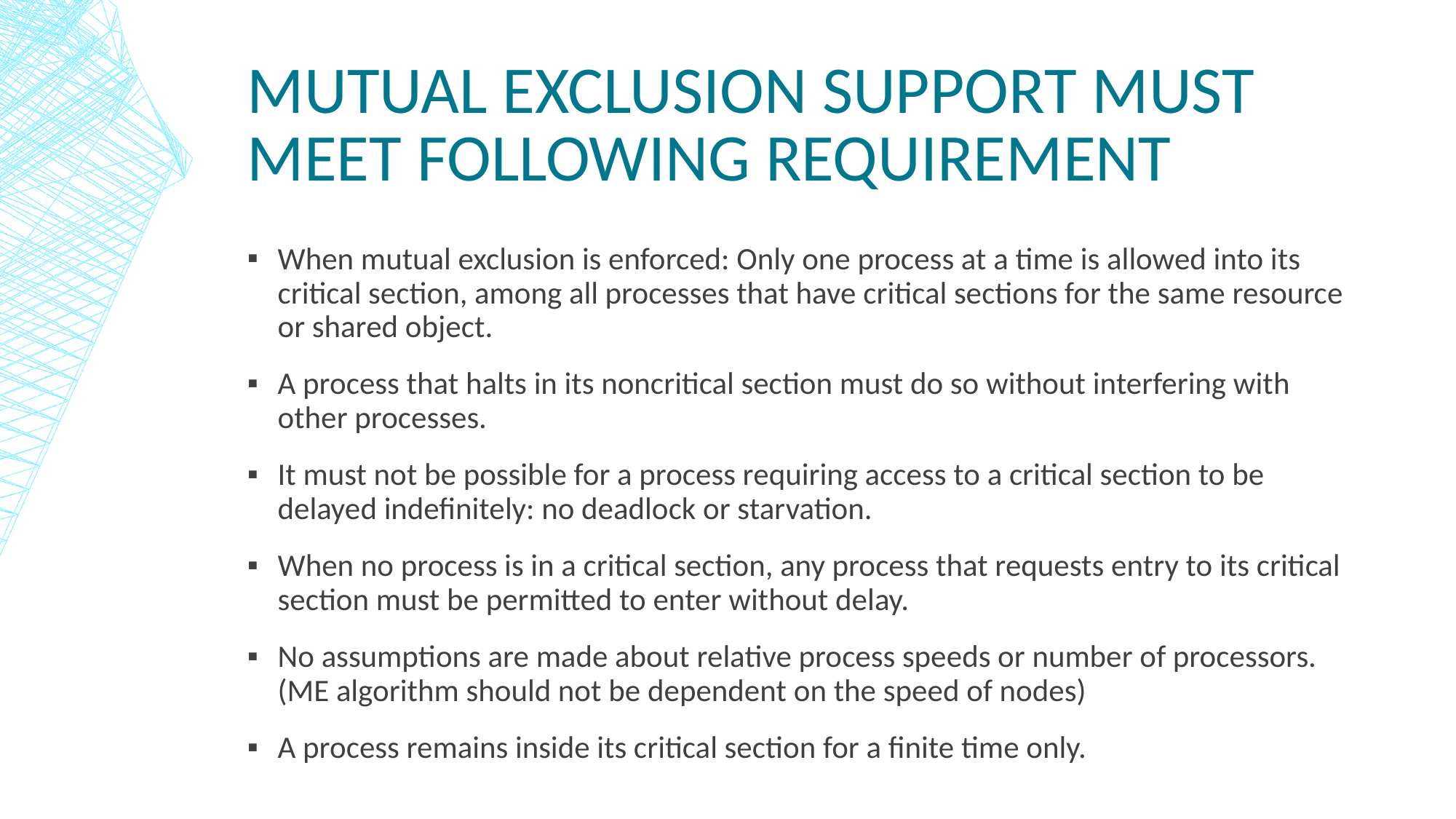

# Mutual exclusion support must meet following requirement
When mutual exclusion is enforced: Only one process at a time is allowed into its critical section, among all processes that have critical sections for the same resource or shared object.
A process that halts in its noncritical section must do so without interfering with other processes.
It must not be possible for a process requiring access to a critical section to be delayed indefinitely: no deadlock or starvation.
When no process is in a critical section, any process that requests entry to its critical section must be permitted to enter without delay.
No assumptions are made about relative process speeds or number of processors. (ME algorithm should not be dependent on the speed of nodes)
A process remains inside its critical section for a finite time only.